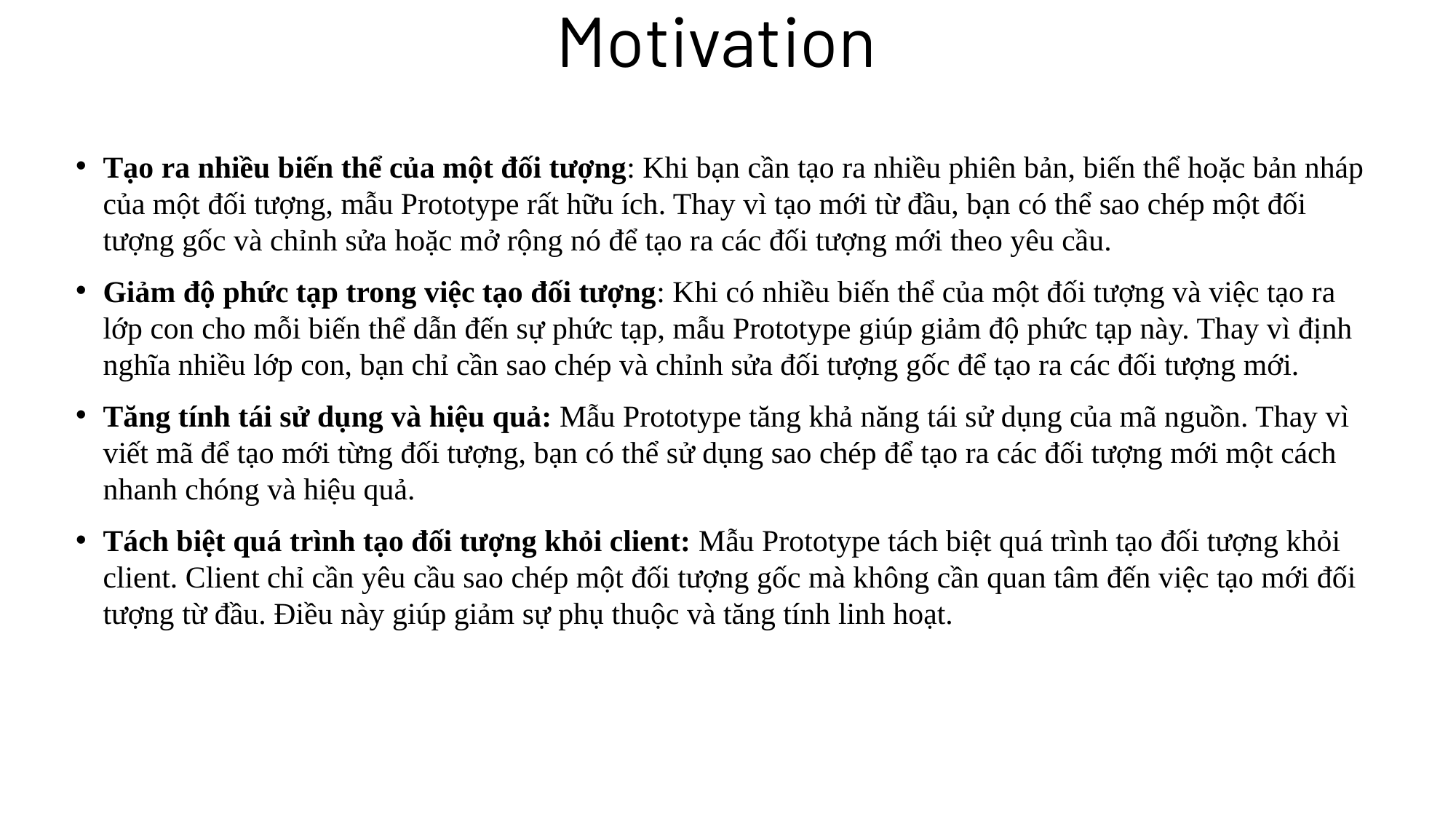

# Motivation
Tạo ra nhiều biến thể của một đối tượng: Khi bạn cần tạo ra nhiều phiên bản, biến thể hoặc bản nháp của một đối tượng, mẫu Prototype rất hữu ích. Thay vì tạo mới từ đầu, bạn có thể sao chép một đối tượng gốc và chỉnh sửa hoặc mở rộng nó để tạo ra các đối tượng mới theo yêu cầu.
Giảm độ phức tạp trong việc tạo đối tượng: Khi có nhiều biến thể của một đối tượng và việc tạo ra lớp con cho mỗi biến thể dẫn đến sự phức tạp, mẫu Prototype giúp giảm độ phức tạp này. Thay vì định nghĩa nhiều lớp con, bạn chỉ cần sao chép và chỉnh sửa đối tượng gốc để tạo ra các đối tượng mới.
Tăng tính tái sử dụng và hiệu quả: Mẫu Prototype tăng khả năng tái sử dụng của mã nguồn. Thay vì viết mã để tạo mới từng đối tượng, bạn có thể sử dụng sao chép để tạo ra các đối tượng mới một cách nhanh chóng và hiệu quả.
Tách biệt quá trình tạo đối tượng khỏi client: Mẫu Prototype tách biệt quá trình tạo đối tượng khỏi client. Client chỉ cần yêu cầu sao chép một đối tượng gốc mà không cần quan tâm đến việc tạo mới đối tượng từ đầu. Điều này giúp giảm sự phụ thuộc và tăng tính linh hoạt.